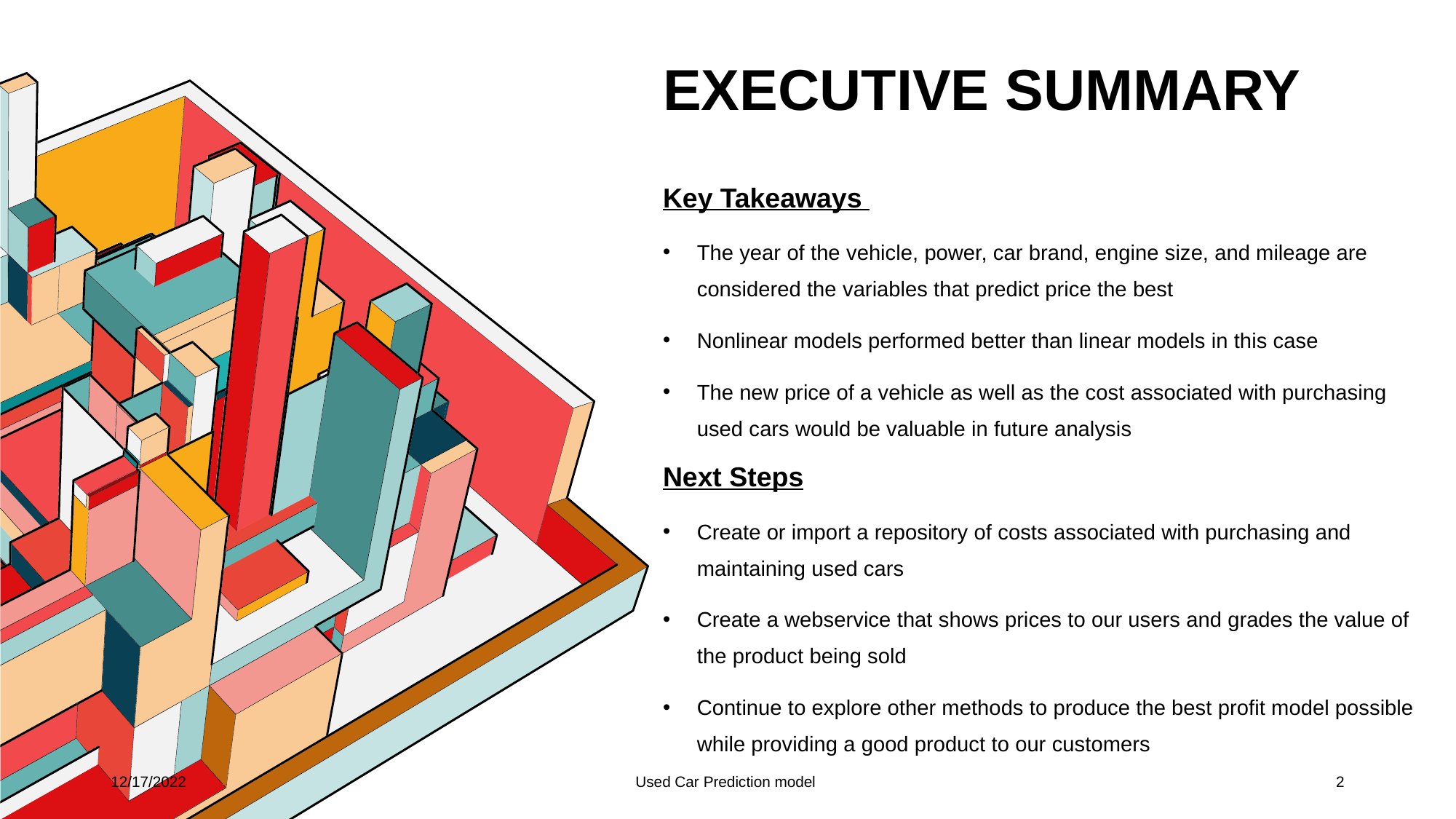

# Executive SUMMARY
Key Takeaways
The year of the vehicle, power, car brand, engine size, and mileage are considered the variables that predict price the best
Nonlinear models performed better than linear models in this case
The new price of a vehicle as well as the cost associated with purchasing used cars would be valuable in future analysis
Next Steps
Create or import a repository of costs associated with purchasing and maintaining used cars
Create a webservice that shows prices to our users and grades the value of the product being sold
Continue to explore other methods to produce the best profit model possible while providing a good product to our customers
12/17/2022
Used Car Prediction model
2